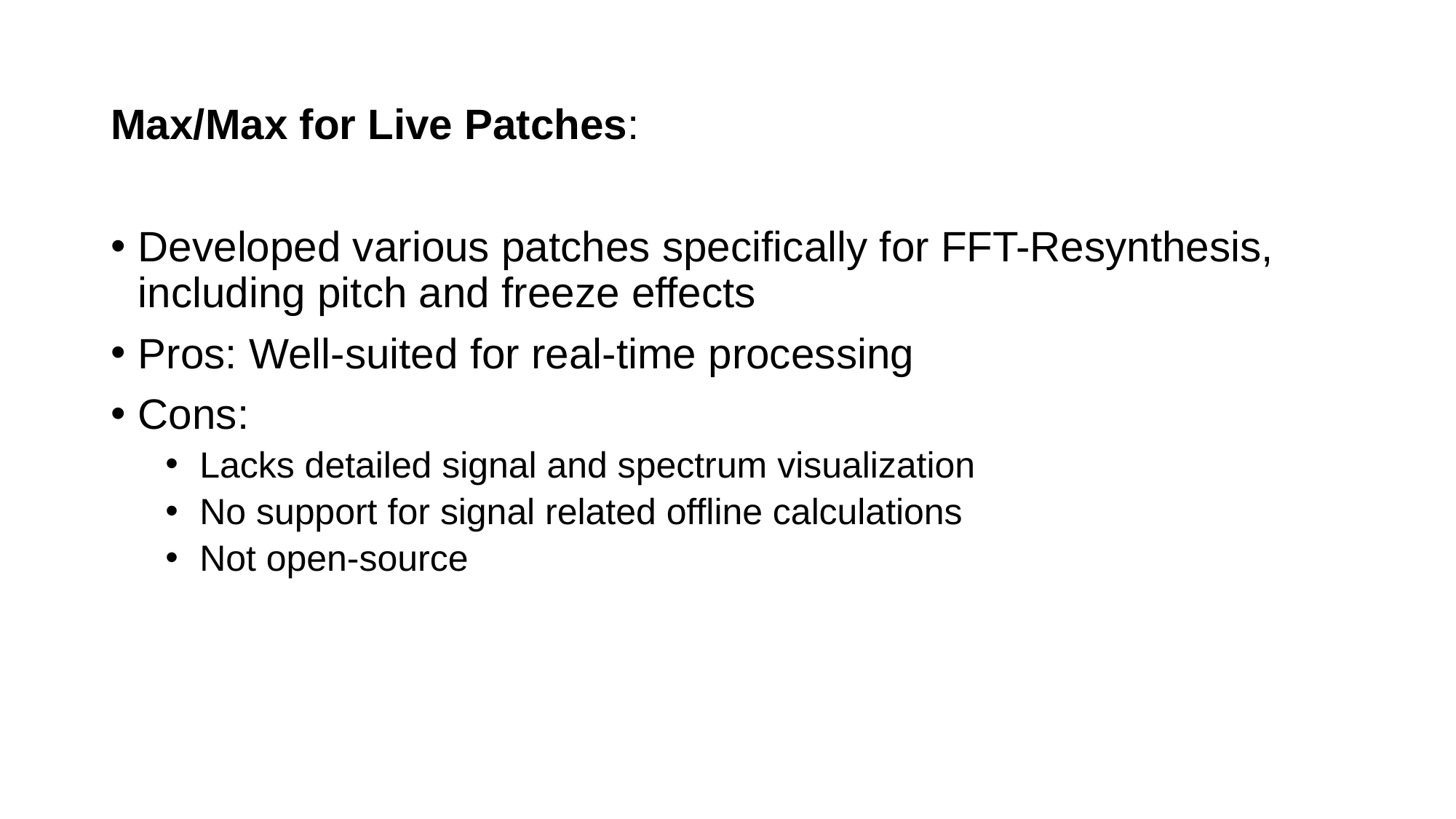

Max/Max for Live Patches:

Developed various patches specifically for FFT-Resynthesis, including pitch and freeze effects
Pros: Well-suited for real-time processing
Cons:
Lacks detailed signal and spectrum visualization
No support for signal related offline calculations
Not open-source